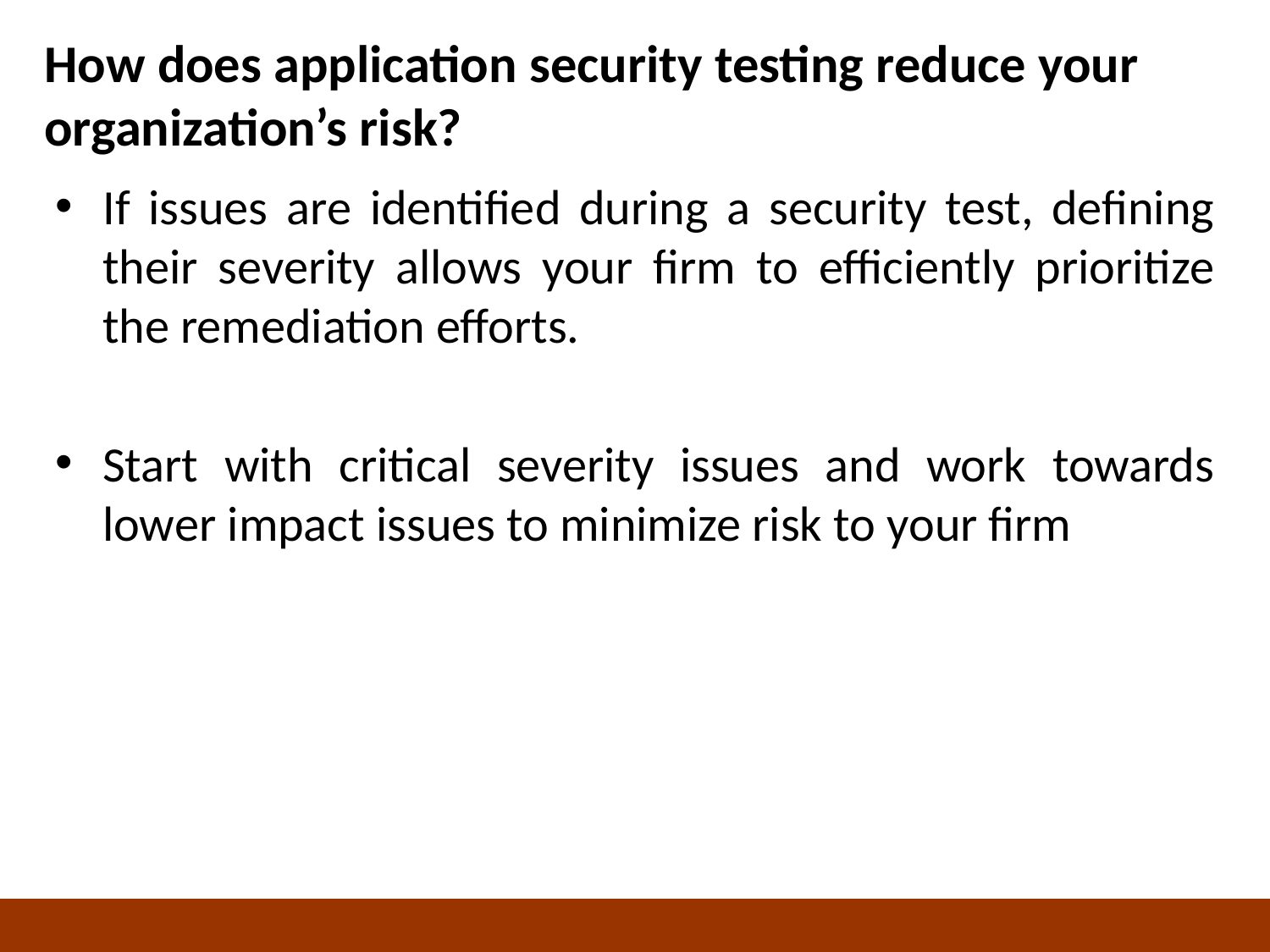

# How does application security testing reduce your organization’s risk?
If issues are identified during a security test, defining their severity allows your firm to efficiently prioritize the remediation efforts.

Start with critical severity issues and work towards lower impact issues to minimize risk to your firm